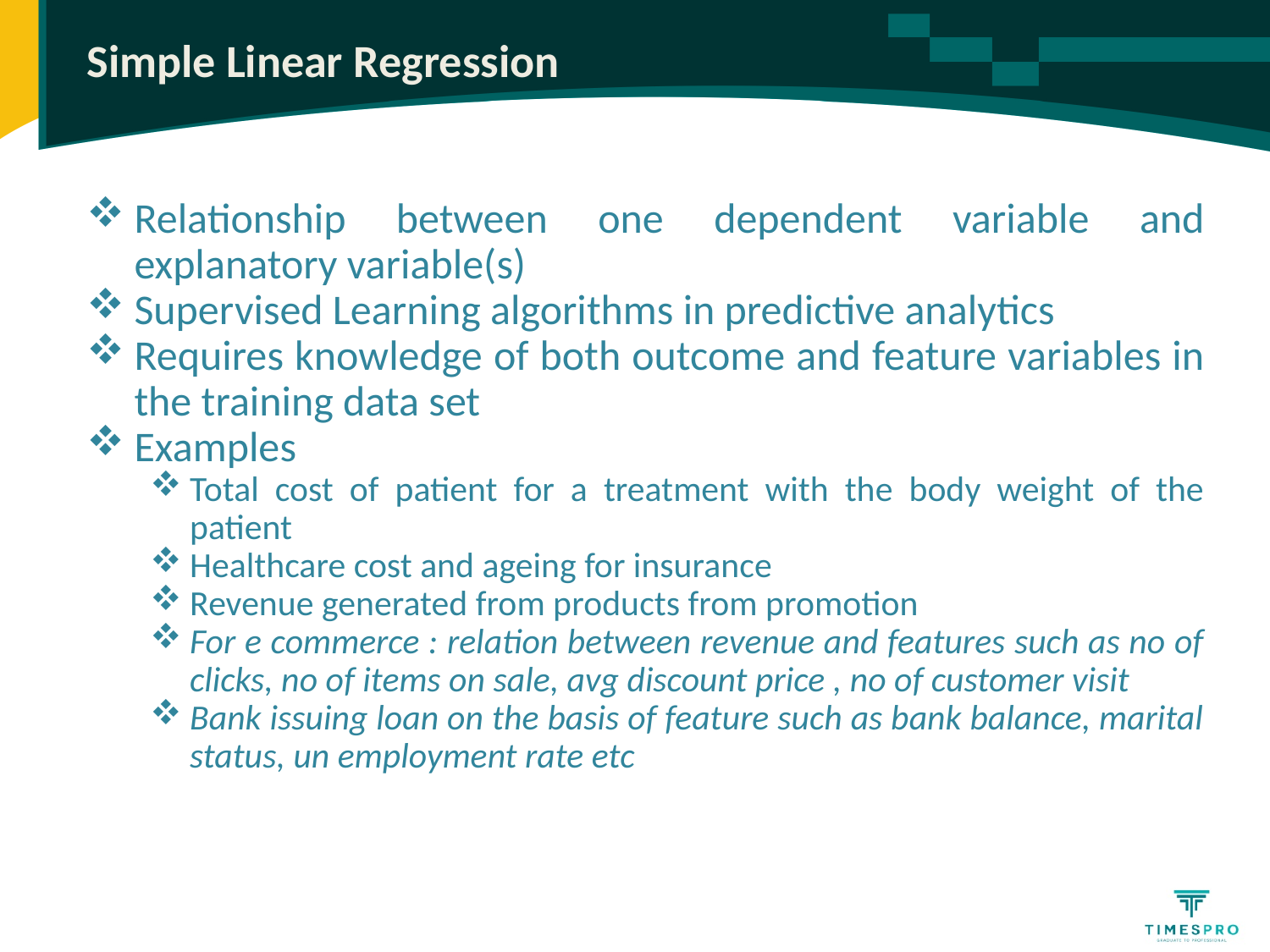

# Simple Linear Regression
Relationship between one dependent variable and explanatory variable(s)
Supervised Learning algorithms in predictive analytics
Requires knowledge of both outcome and feature variables in the training data set
Examples
Total cost of patient for a treatment with the body weight of the patient
Healthcare cost and ageing for insurance
Revenue generated from products from promotion
For e commerce : relation between revenue and features such as no of clicks, no of items on sale, avg discount price , no of customer visit
Bank issuing loan on the basis of feature such as bank balance, marital status, un employment rate etc